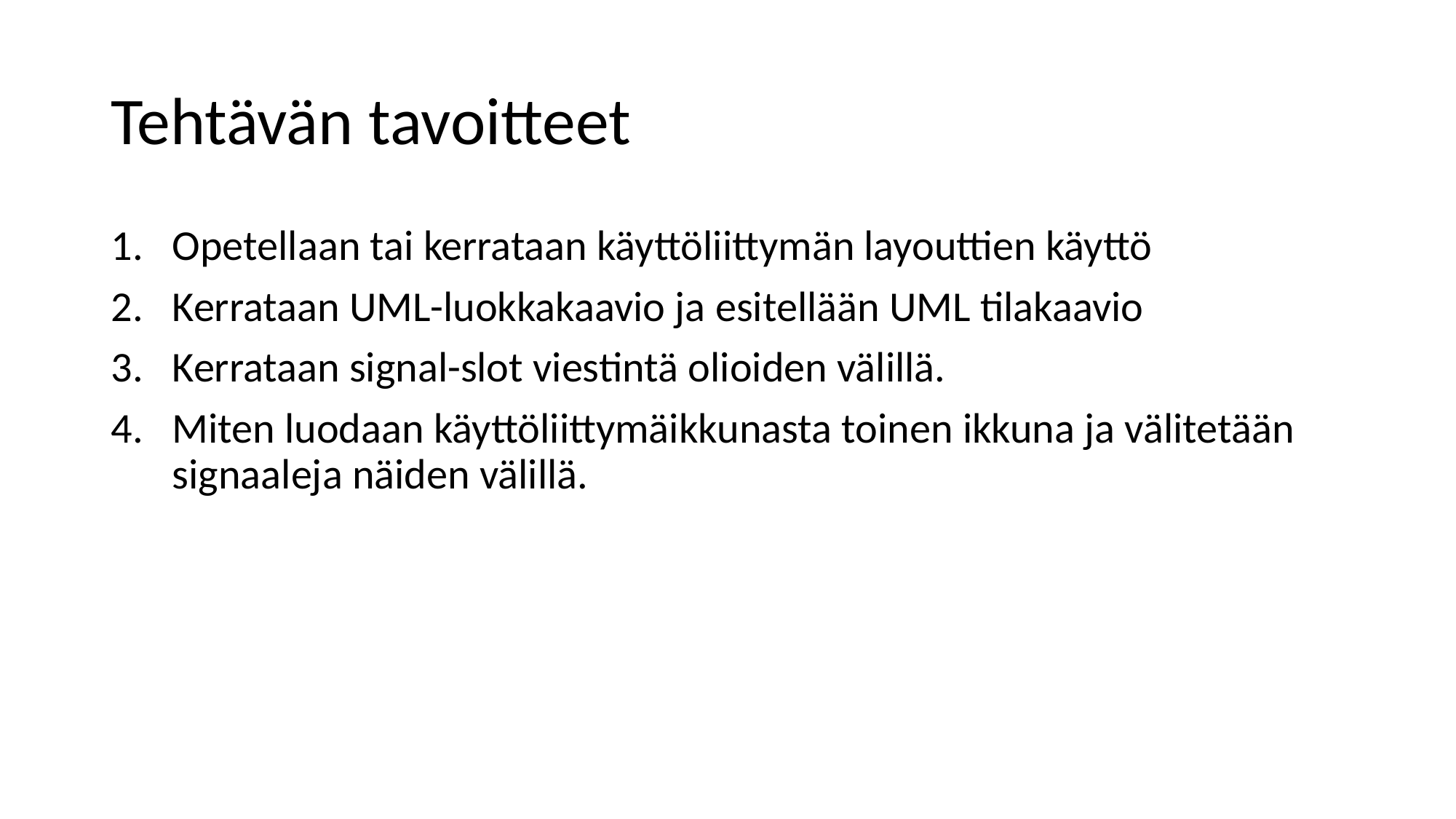

# Tehtävän tavoitteet
Opetellaan tai kerrataan käyttöliittymän layouttien käyttö
Kerrataan UML-luokkakaavio ja esitellään UML tilakaavio
Kerrataan signal-slot viestintä olioiden välillä.
Miten luodaan käyttöliittymäikkunasta toinen ikkuna ja välitetään signaaleja näiden välillä.